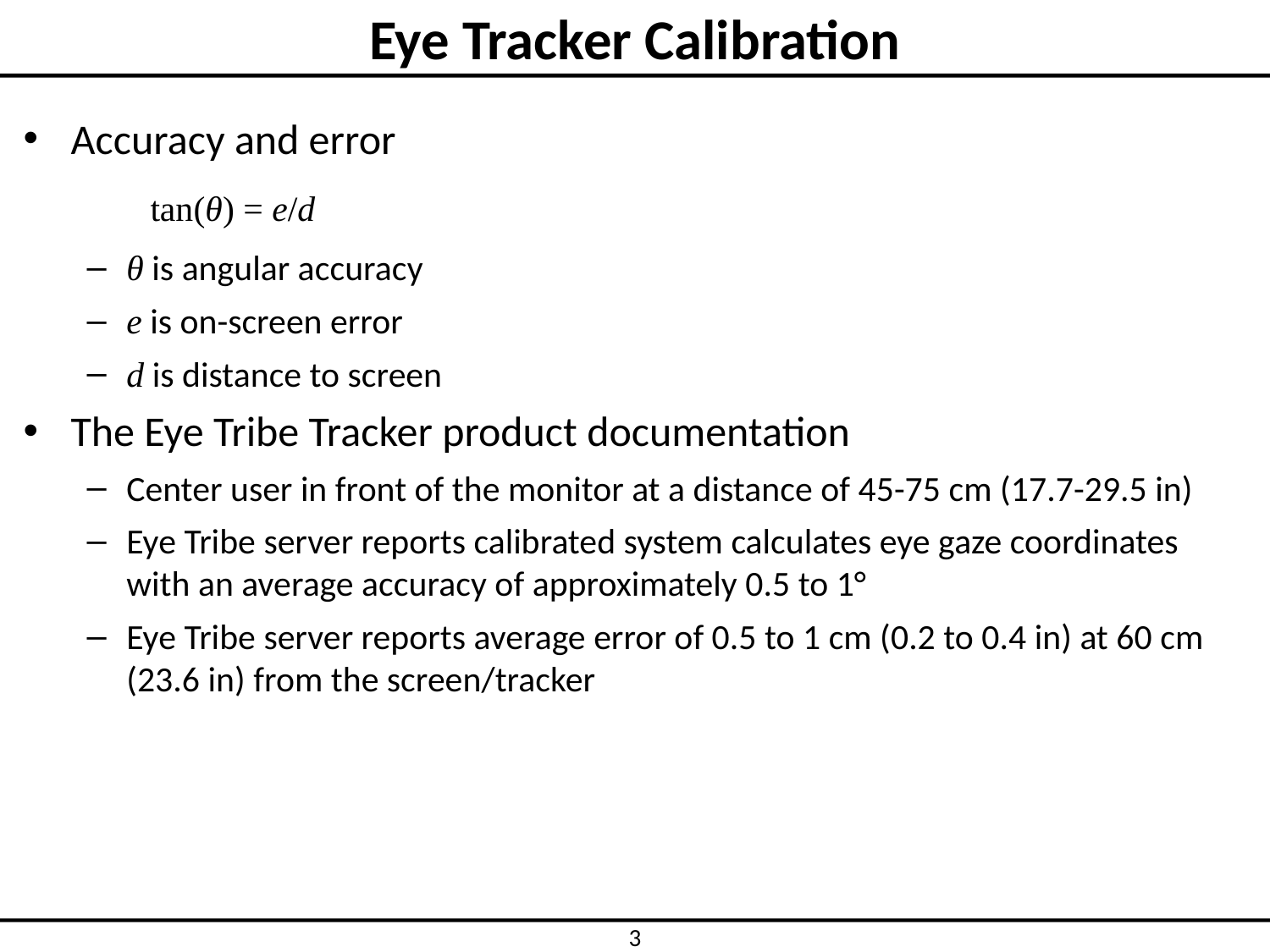

# Eye Tracker Calibration
Accuracy and error
	tan(θ) = e/d
θ is angular accuracy
e is on-screen error
d is distance to screen
The Eye Tribe Tracker product documentation
Center user in front of the monitor at a distance of 45-75 cm (17.7-29.5 in)
Eye Tribe server reports calibrated system calculates eye gaze coordinates with an average accuracy of approximately 0.5 to 1°
Eye Tribe server reports average error of 0.5 to 1 cm (0.2 to 0.4 in) at 60 cm (23.6 in) from the screen/tracker